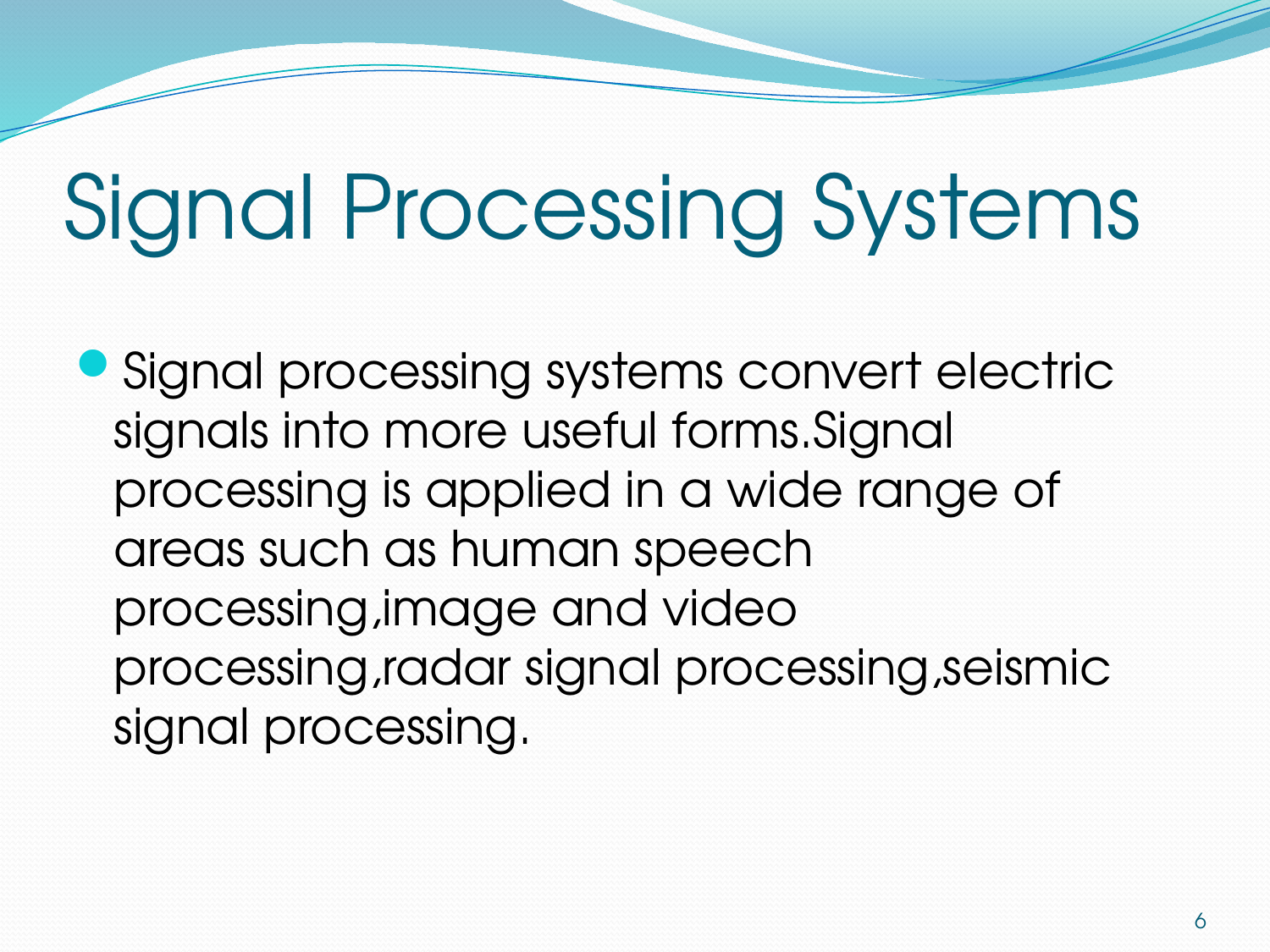

# Signal Processing Systems

Signal processing systems convert electric signals into more useful forms.Signal processing is applied in a wide range of areas such as human speech processing,image and video processing,radar signal processing,seismic signal processing.
6